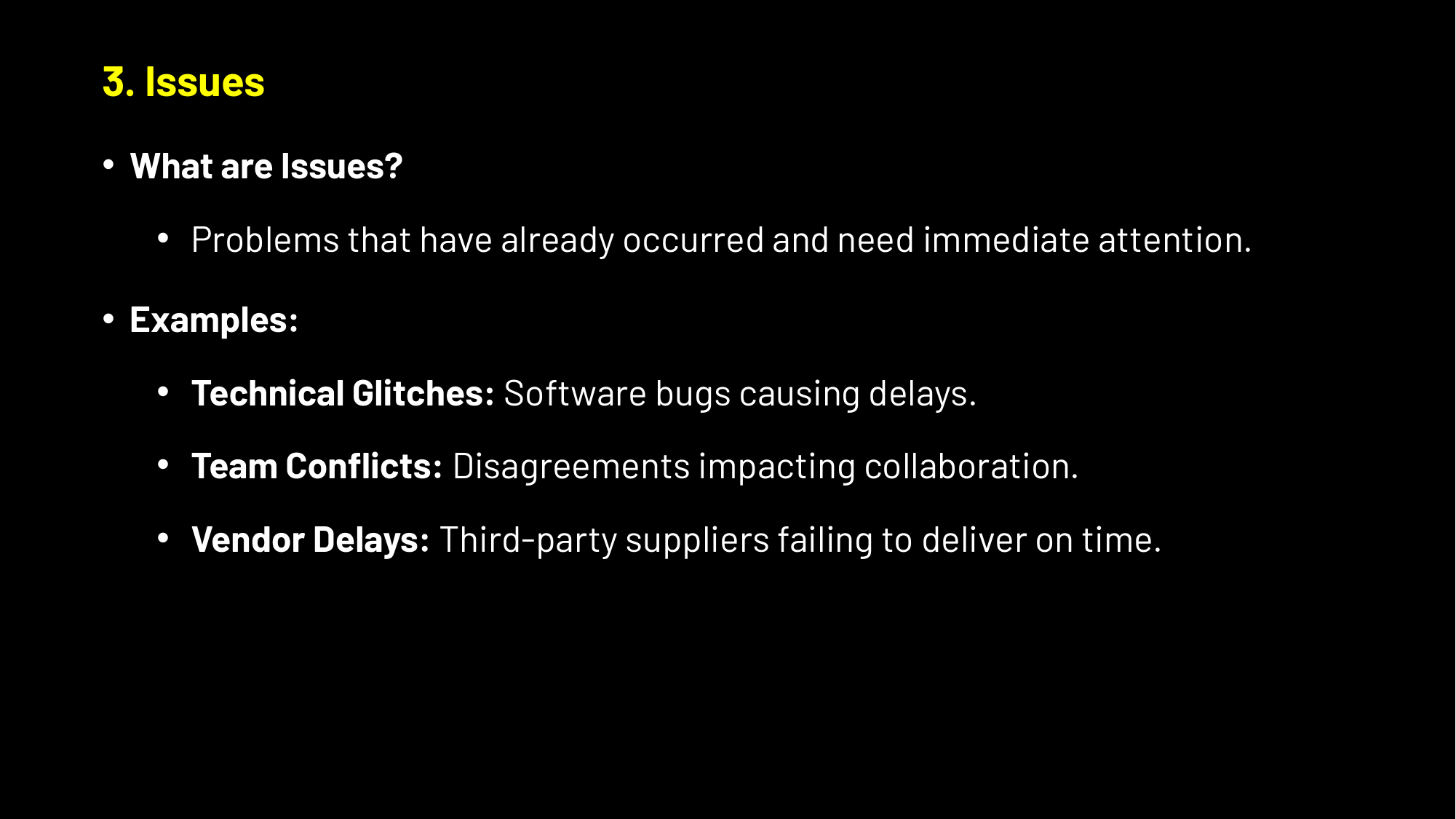

3. Issues
What are Issues?
Problems that have already occurred and need immediate attention.
Examples:
Technical Glitches: Software bugs causing delays.
Team Conflicts: Disagreements impacting collaboration.
Vendor Delays: Third-party suppliers failing to deliver on time.